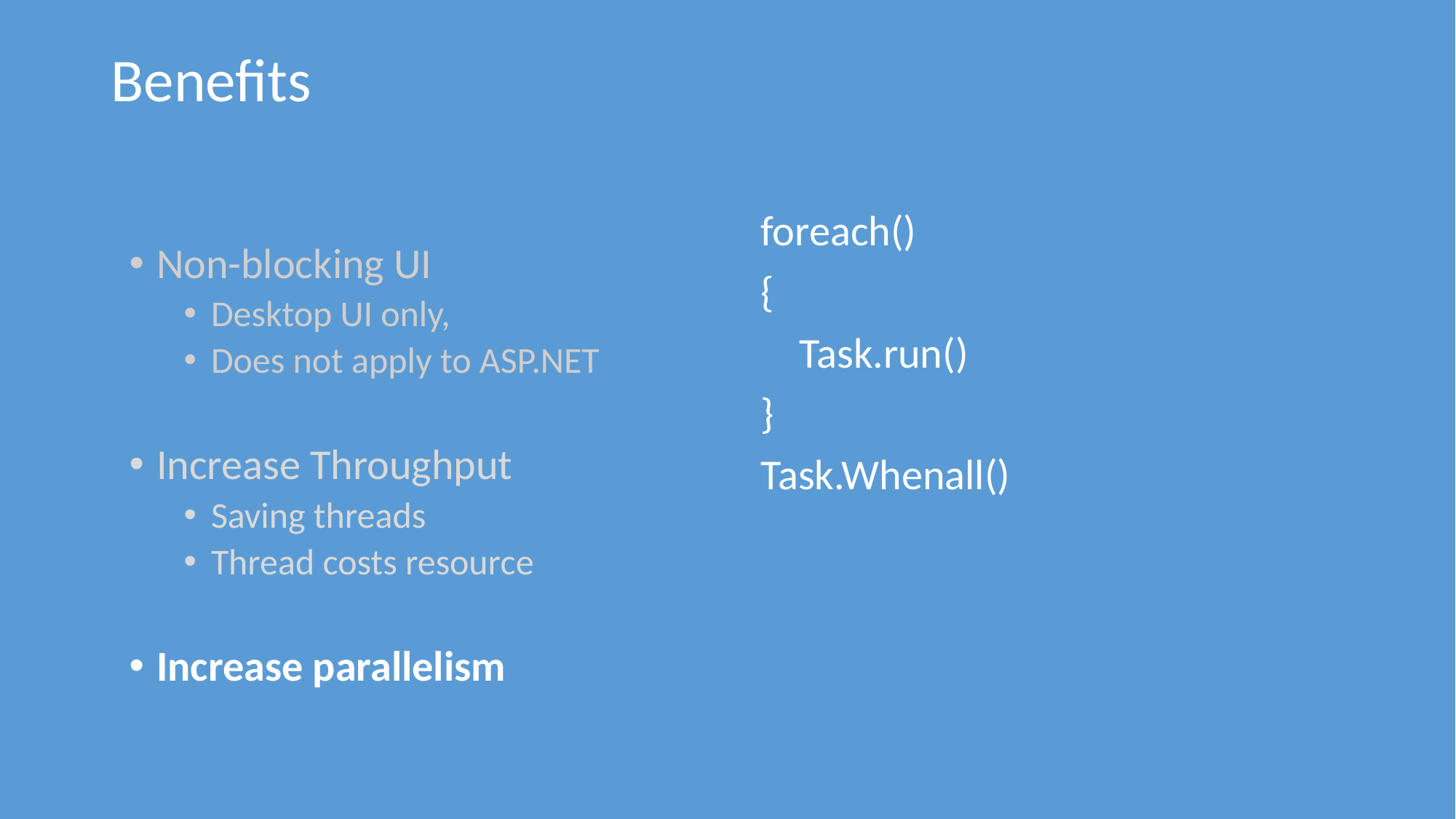

# Benefits
foreach()
{
    Task.run()
}
Task.Whenall()

Non-blocking UI
Desktop UI only,
Does not apply to ASP.NET

Increase Throughput
Saving threads
Thread costs resource

Increase parallelism